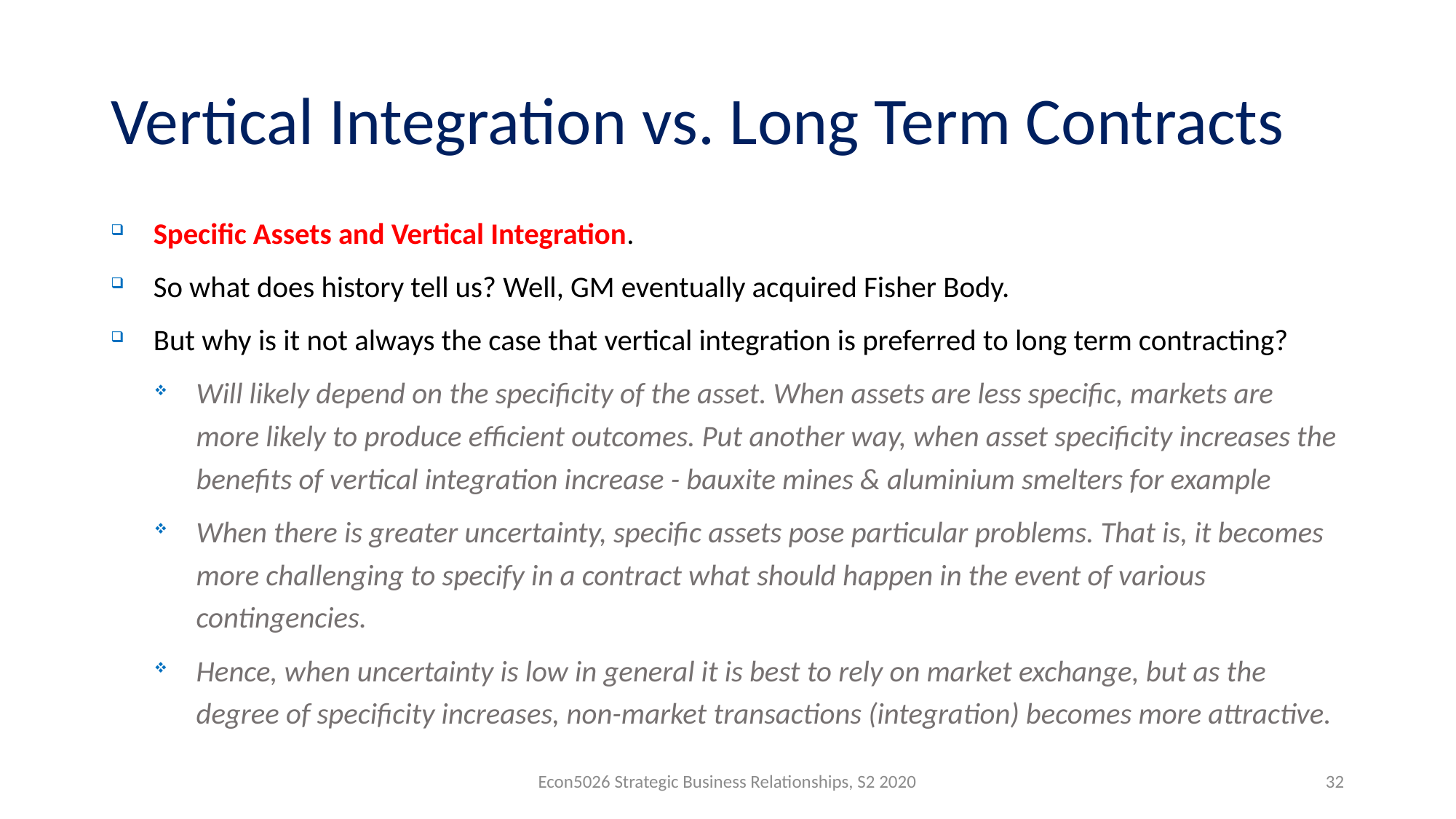

# Vertical Integration vs. Long Term Contracts
Specific Assets and Vertical Integration.
So what does history tell us? Well, GM eventually acquired Fisher Body.
But why is it not always the case that vertical integration is preferred to long term contracting?
Will likely depend on the specificity of the asset. When assets are less specific, markets are more likely to produce efficient outcomes. Put another way, when asset specificity increases the benefits of vertical integration increase - bauxite mines & aluminium smelters for example
When there is greater uncertainty, specific assets pose particular problems. That is, it becomes more challenging to specify in a contract what should happen in the event of various contingencies.
Hence, when uncertainty is low in general it is best to rely on market exchange, but as the degree of specificity increases, non-market transactions (integration) becomes more attractive.

Econ5026 Strategic Business Relationships, S2 2020
32